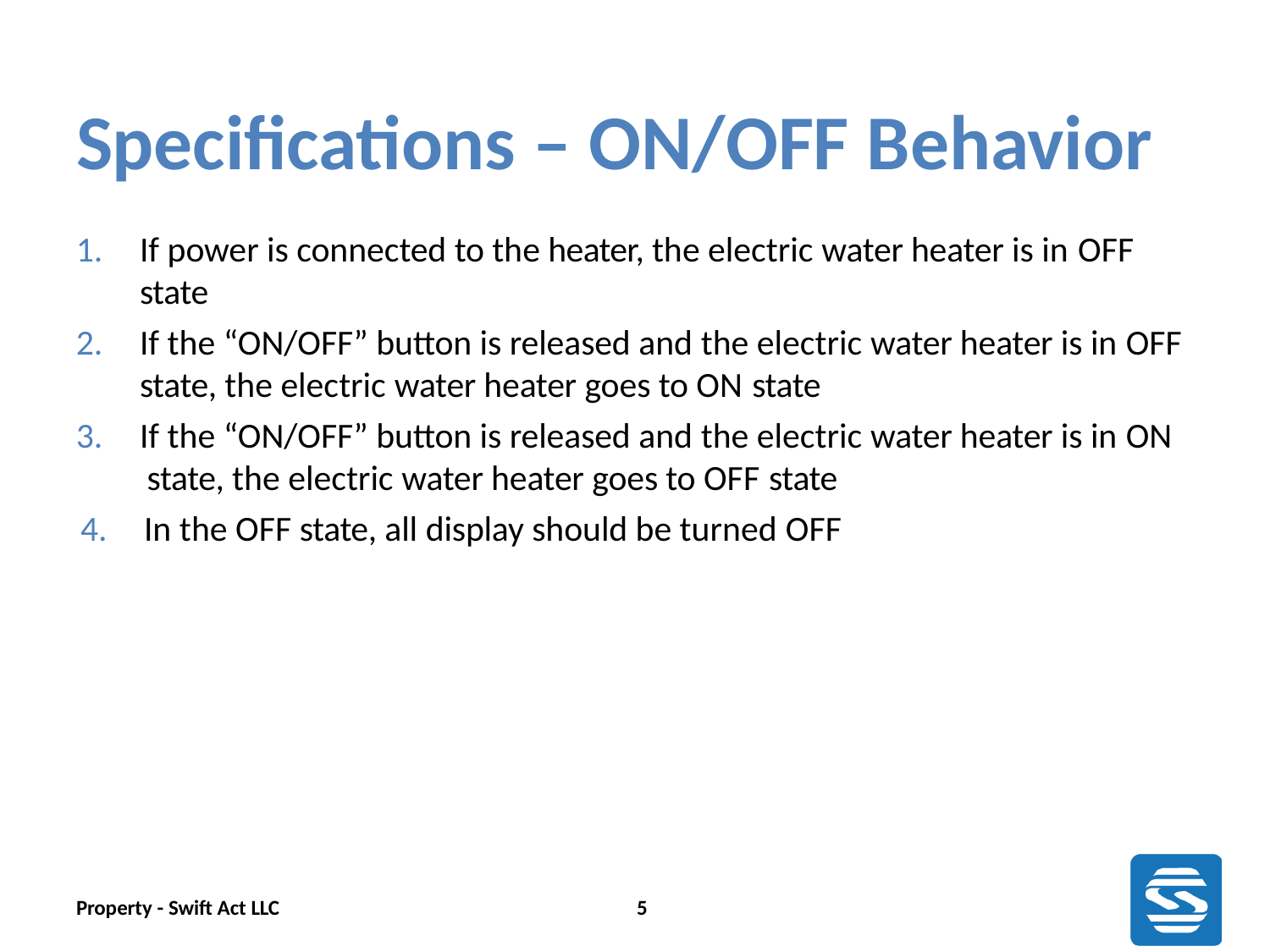

# Specifications – ON/OFF Behavior
If power is connected to the heater, the electric water heater is in OFF
state
If the “ON/OFF” button is released and the electric water heater is in OFF
state, the electric water heater goes to ON state
If the “ON/OFF” button is released and the electric water heater is in ON
state, the electric water heater goes to OFF state
In the OFF state, all display should be turned OFF
Property - Swift Act LLC
5